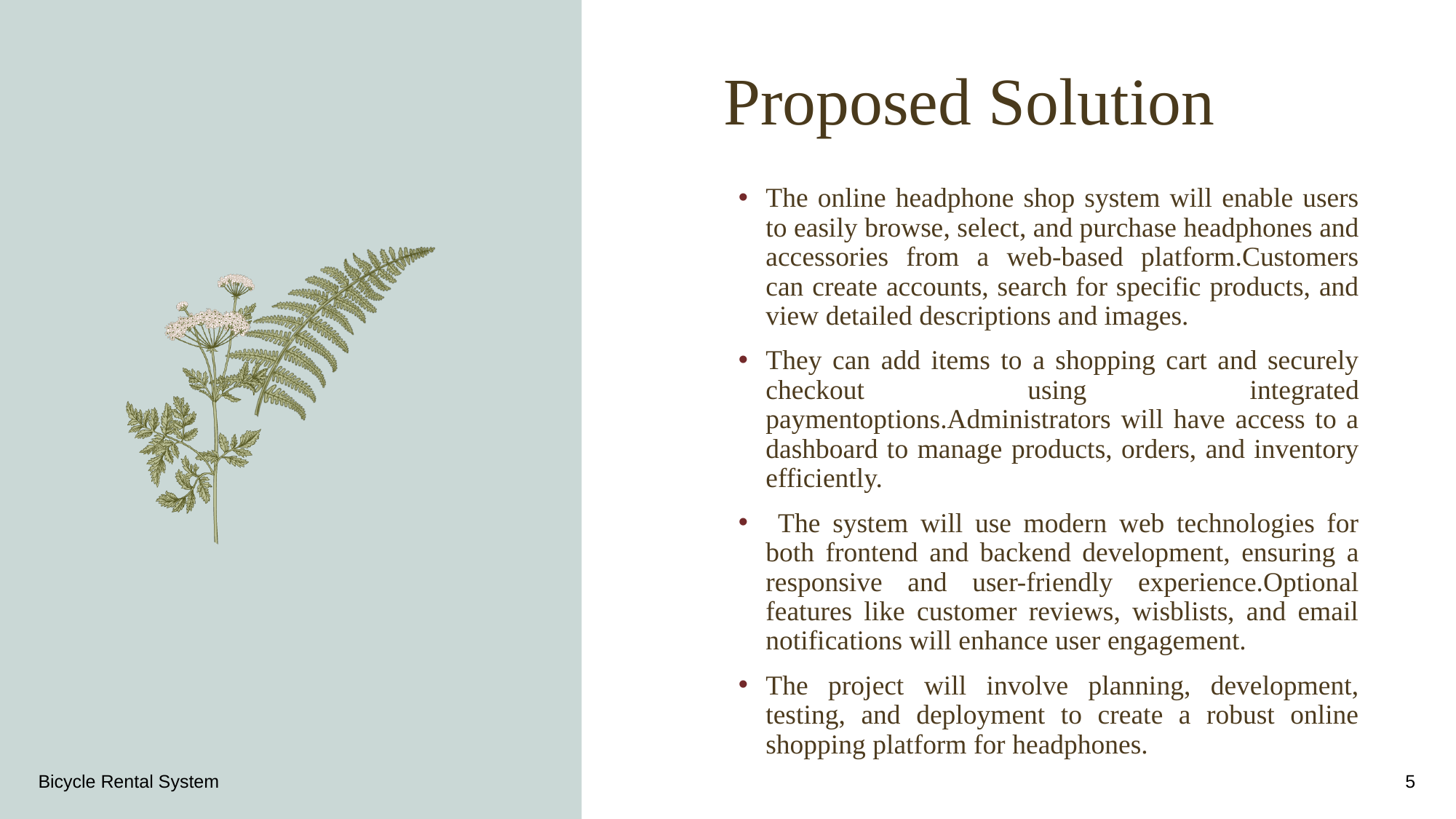

# Proposed Solution
The online headphone shop system will enable users to easily browse, select, and purchase headphones and accessories from a web-based platform.Customers can create accounts, search for specific products, and view detailed descriptions and images.
They can add items to a shopping cart and securely checkout using integrated paymentoptions.Administrators will have access to a dashboard to manage products, orders, and inventory efficiently.
 The system will use modern web technologies for both frontend and backend development, ensuring a responsive and user-friendly experience.Optional features like customer reviews, wisblists, and email notifications will enhance user engagement.
The project will involve planning, development, testing, and deployment to create a robust online shopping platform for headphones.
Bicycle Rental System
5